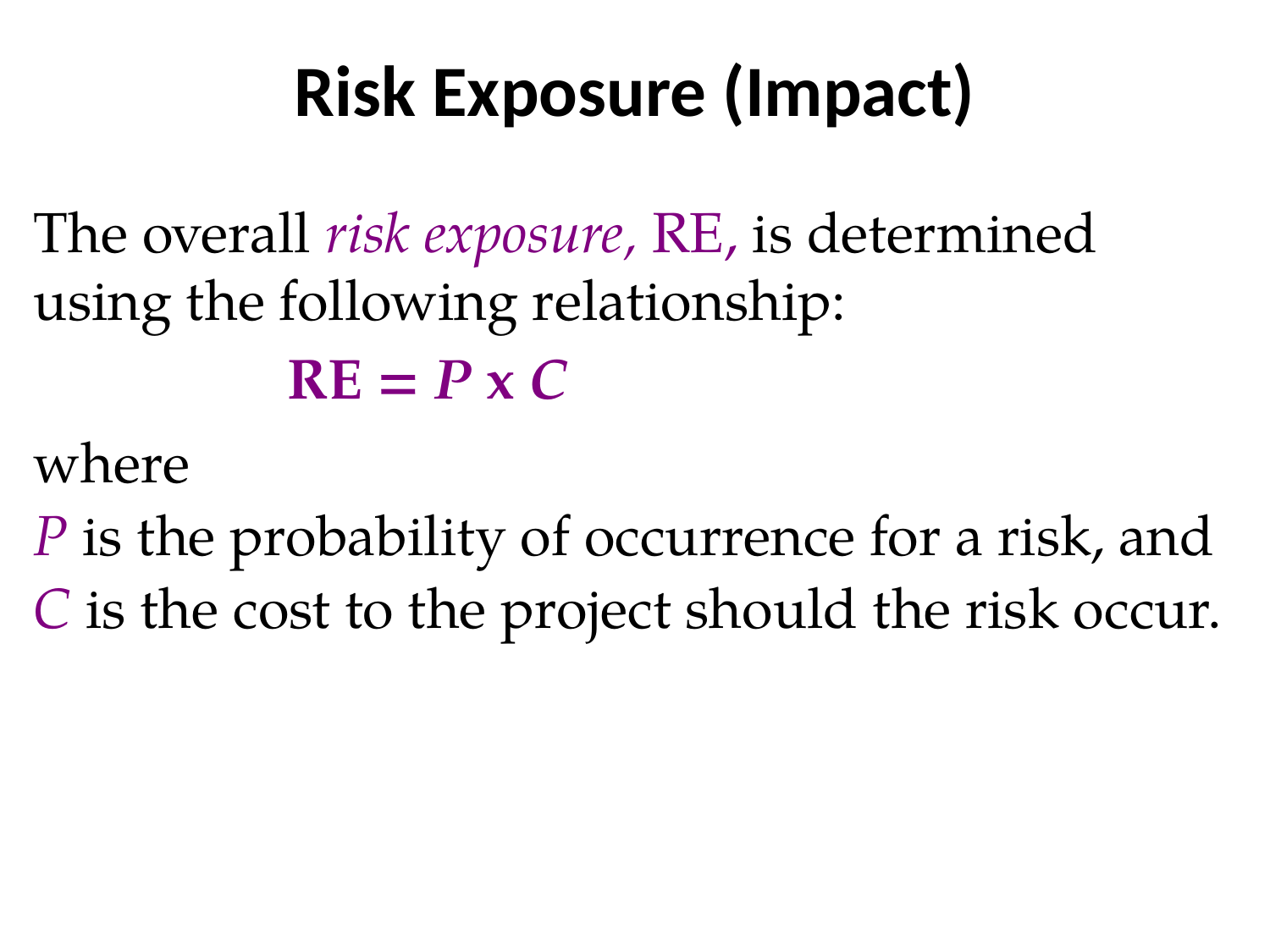

# Risk Exposure (Impact)
The overall risk exposure, RE, is determined using the following relationship:
		RE = P x C
where
P is the probability of occurrence for a risk, and
C is the cost to the project should the risk occur.